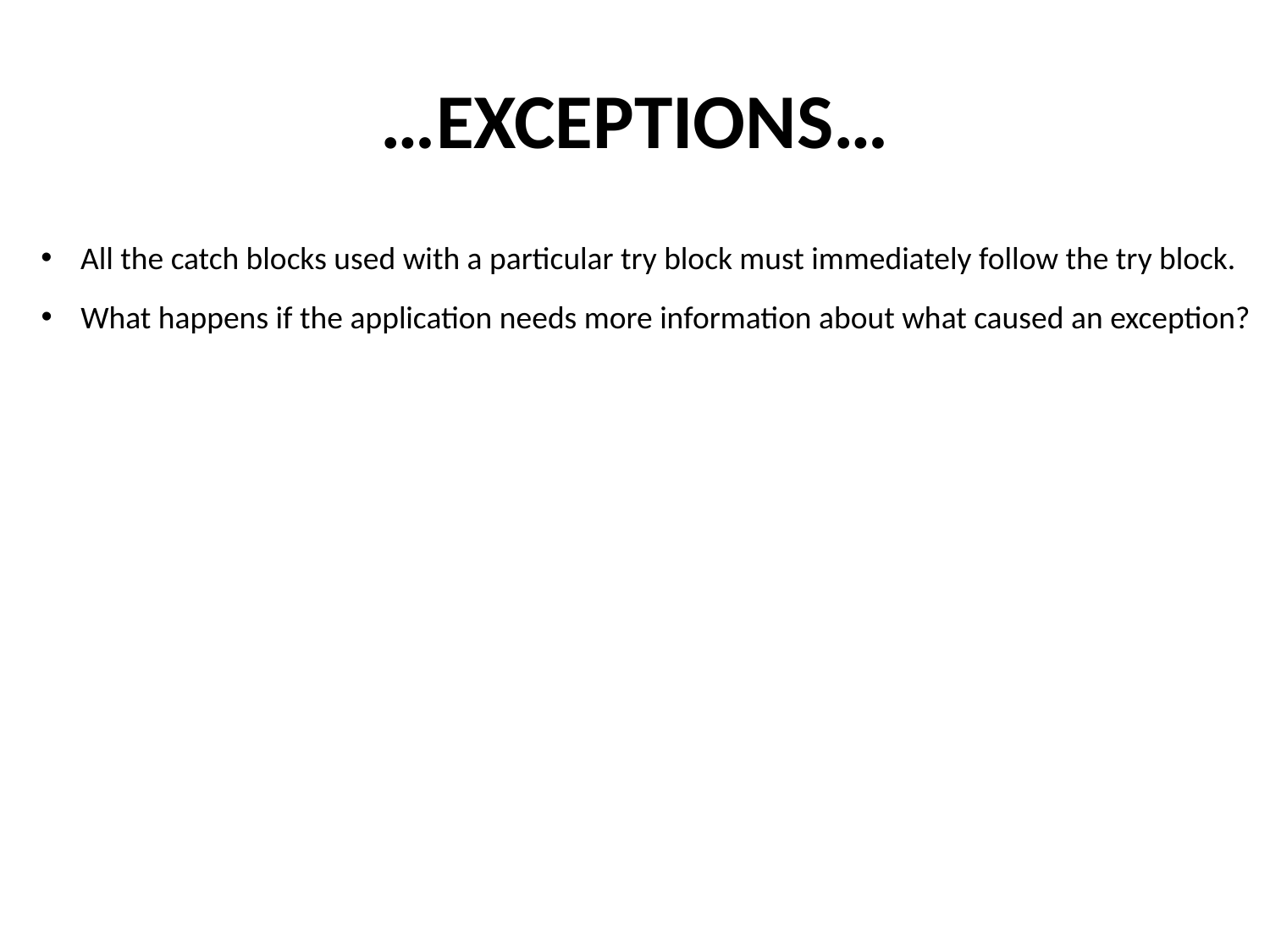

# …EXCEPTIONS…
All the catch blocks used with a particular try block must immediately follow the try block.
What happens if the application needs more information about what caused an exception?